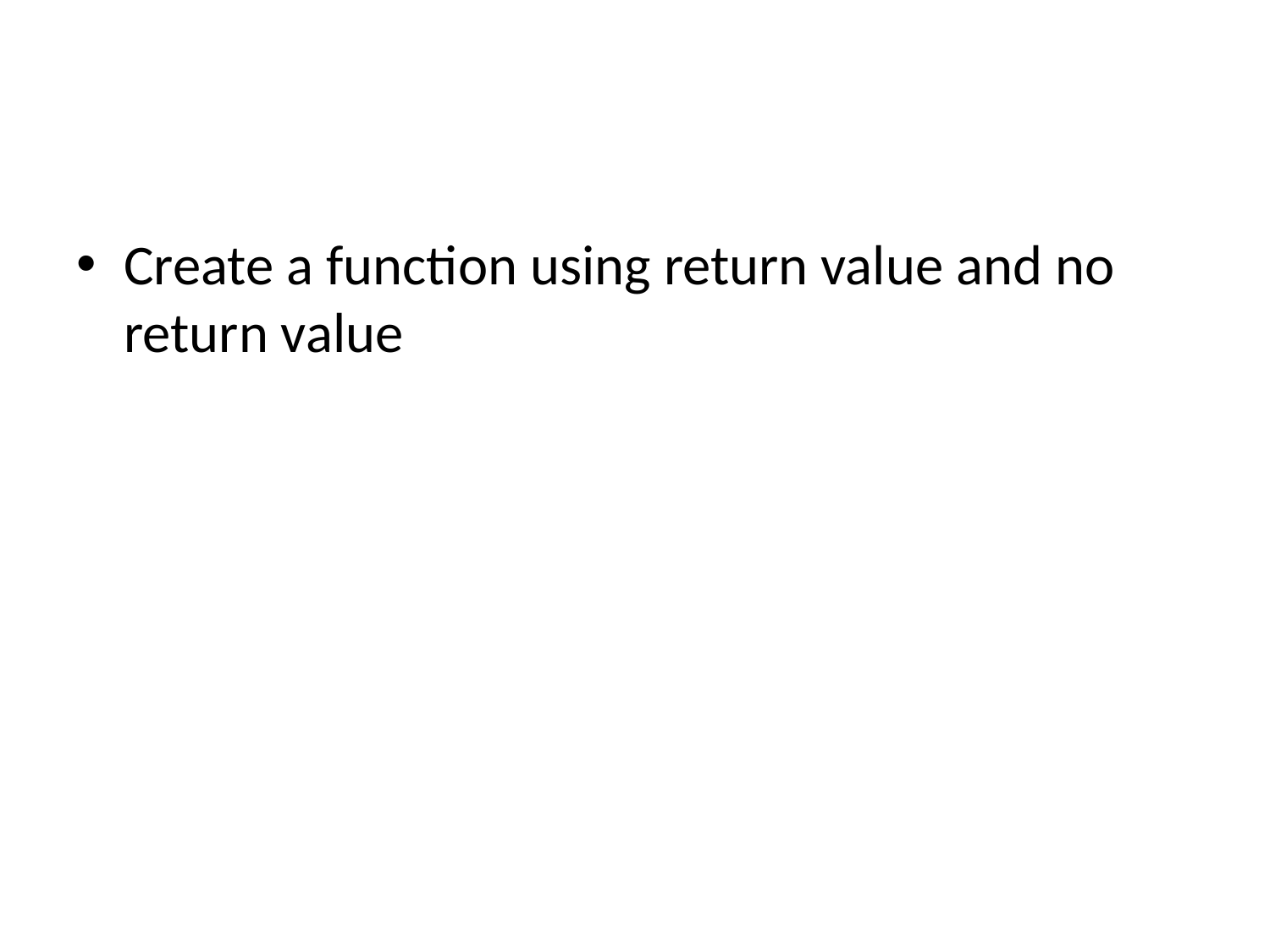

#
Create a function using return value and no return value